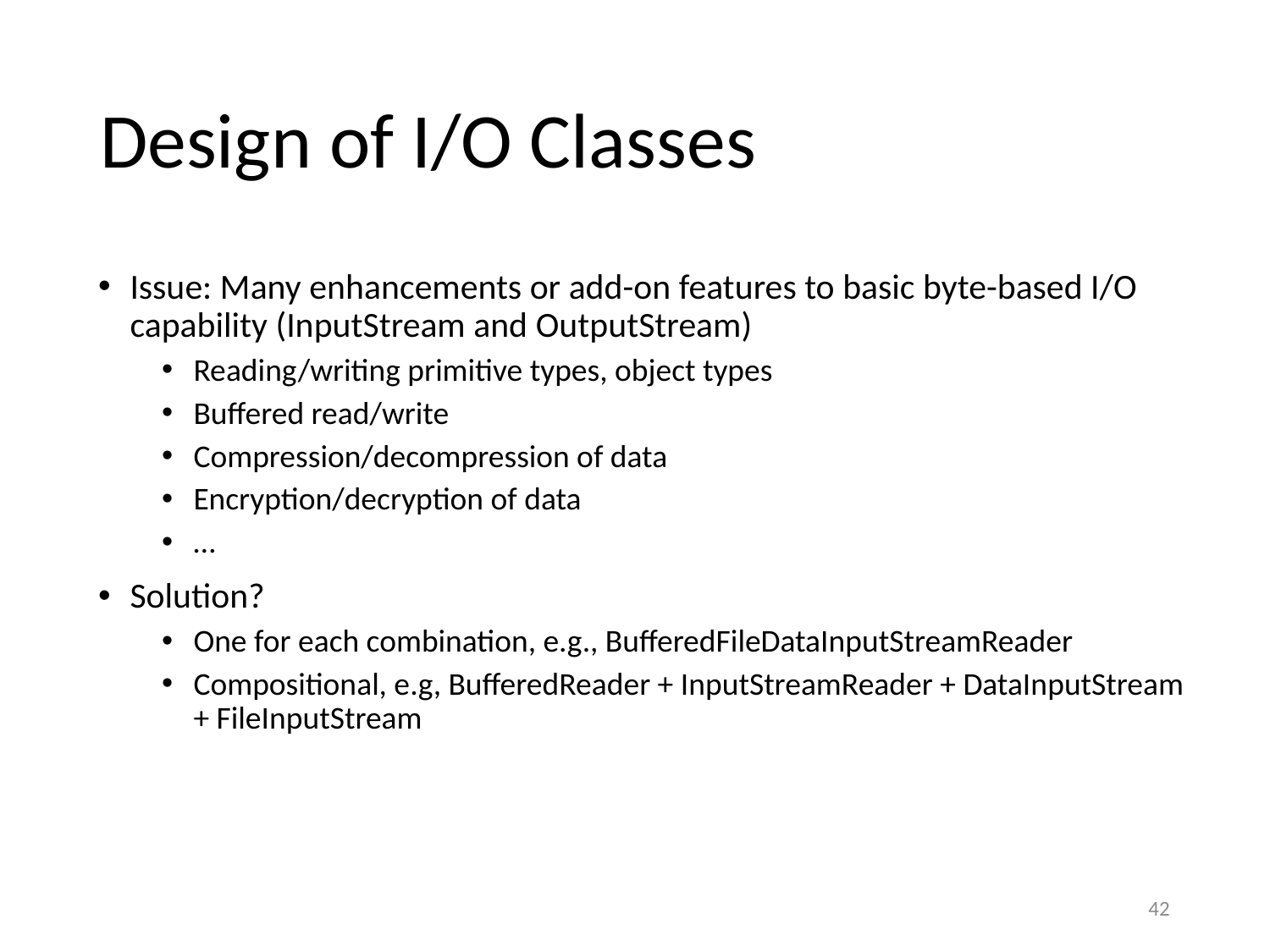

# Design of I/O Classes
Issue: Many enhancements or add-on features to basic byte-based I/O capability (InputStream and OutputStream)
Reading/writing primitive types, object types
Buffered read/write
Compression/decompression of data
Encryption/decryption of data
…
Solution?
One for each combination, e.g., BufferedFileDataInputStreamReader
Compositional, e.g, BufferedReader + InputStreamReader + DataInputStream + FileInputStream
42